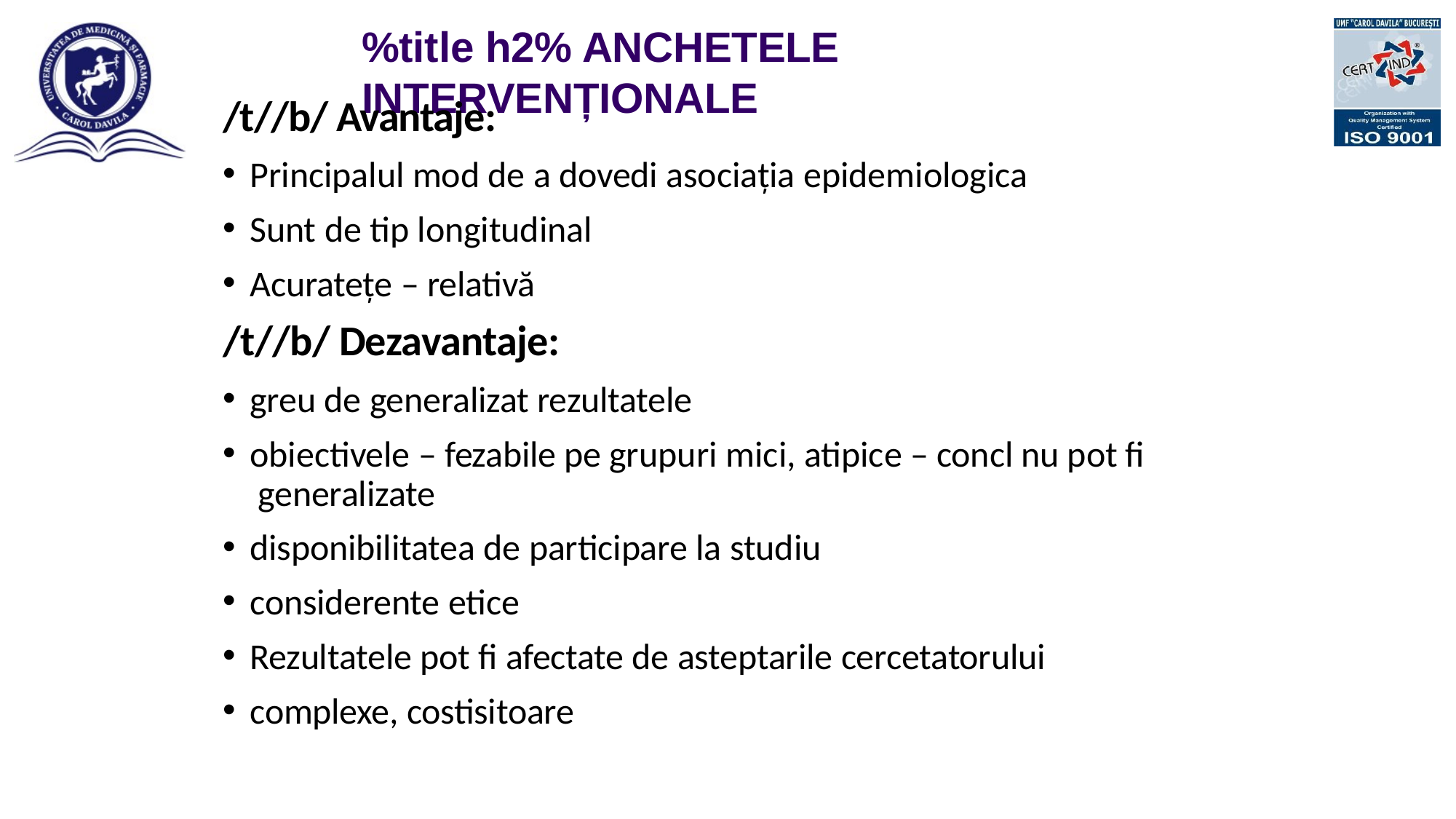

# %title h2% ANCHETELE INTERVENȚIONALE
/t//b/ Avantaje:
Principalul mod de a dovedi asociația epidemiologica
Sunt de tip longitudinal
Acuratețe – relativă
/t//b/ Dezavantaje:
greu de generalizat rezultatele
obiectivele – fezabile pe grupuri mici, atipice – concl nu pot fi  generalizate
disponibilitatea de participare la studiu
considerente etice
Rezultatele pot fi afectate de asteptarile cercetatorului
complexe, costisitoare